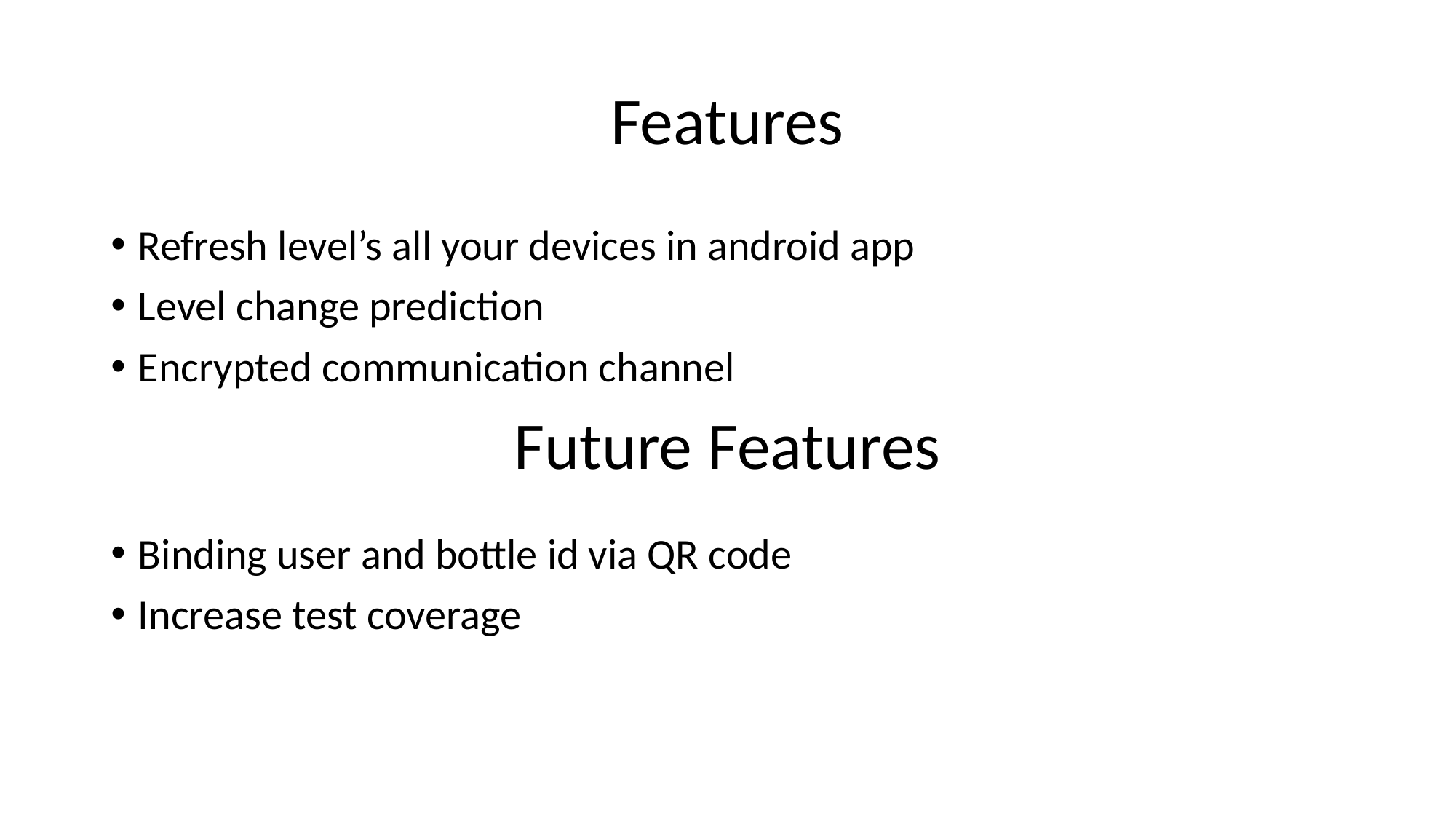

# Features
Refresh level’s all your devices in android app
Level change prediction
Encrypted communication channel
Future Features
Binding user and bottle id via QR code
Increase test coverage